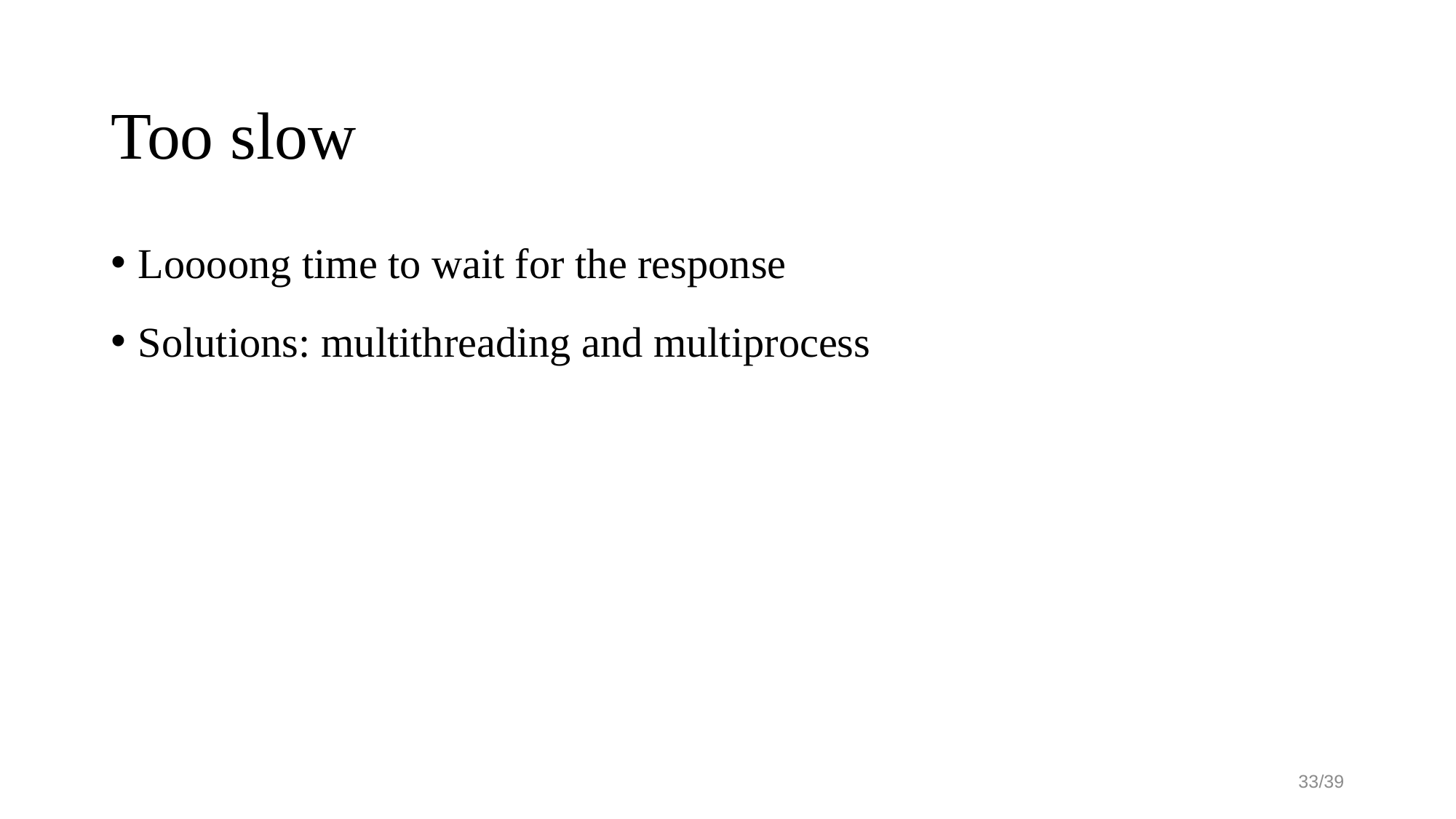

# Too slow
Loooong time to wait for the response
Solutions: multithreading and multiprocess
33/39